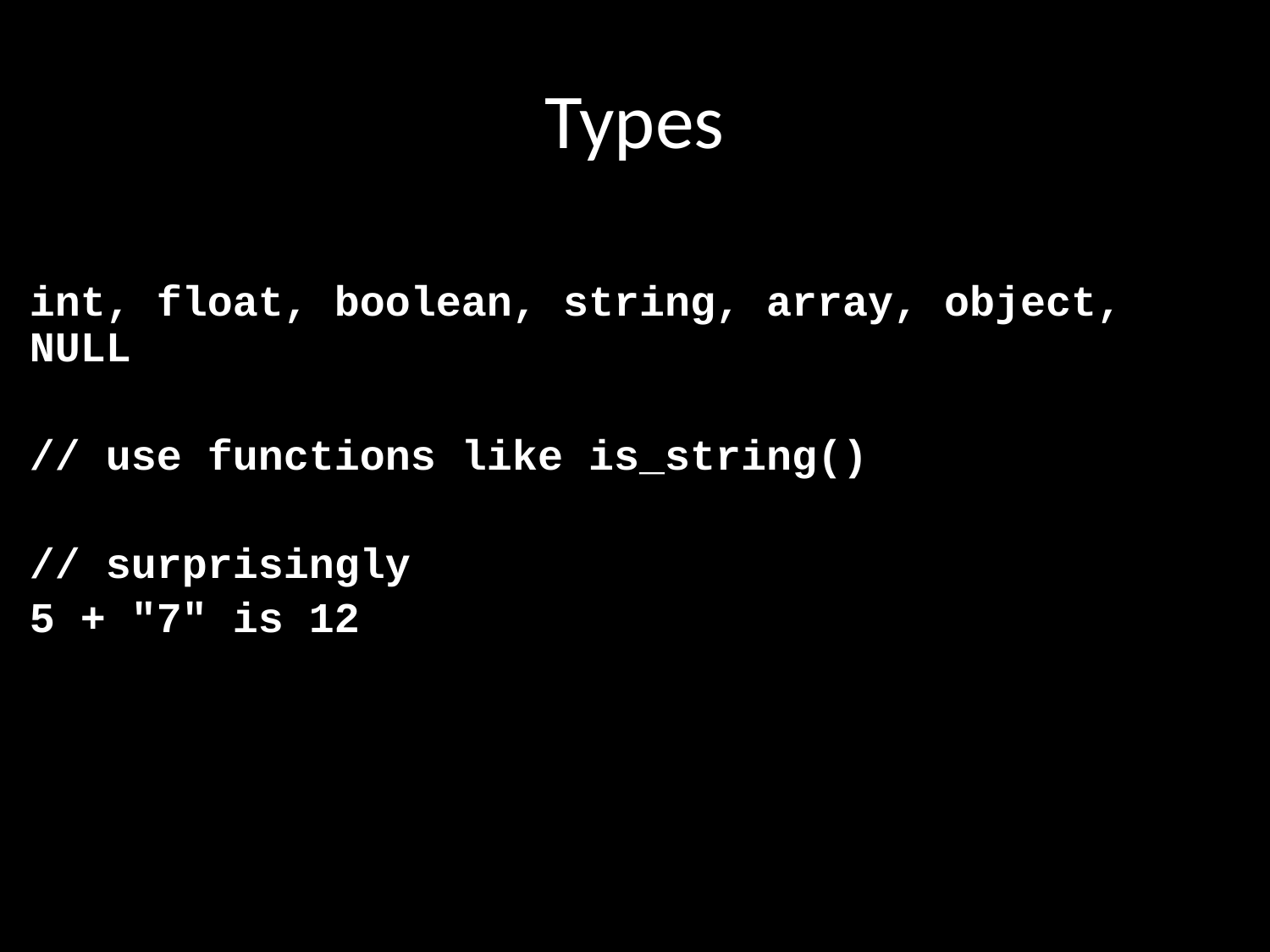

# Types

int, float, boolean, string, array, object, NULL

// use functions like is_string()

// surprisingly
5 + "7" is 12